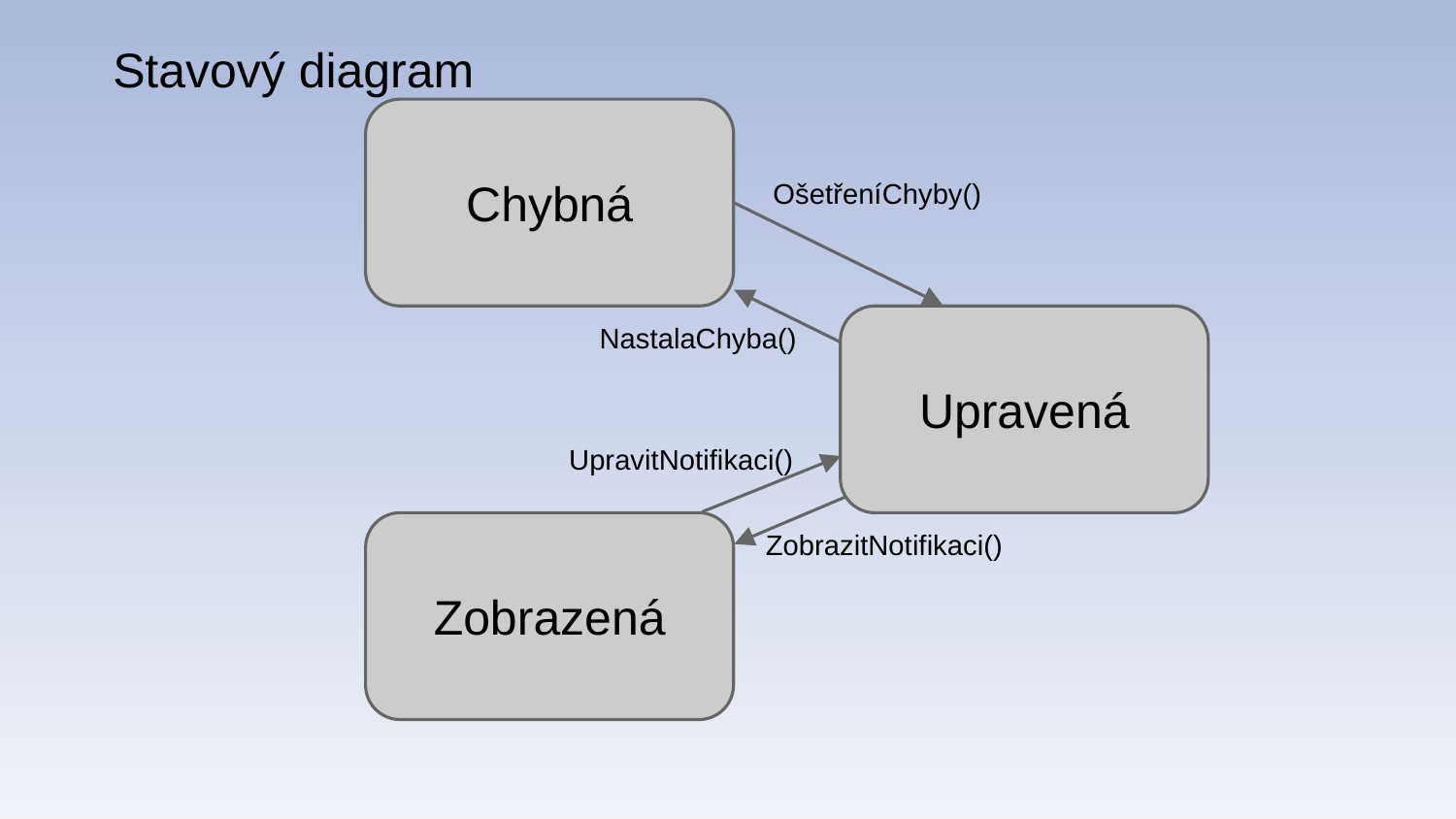

Stavový diagram
Chybná
OšetřeníChyby()
NastalaChyba()
Upravená
UpravitNotifikaci()
Zobrazená
ZobrazitNotifikaci()